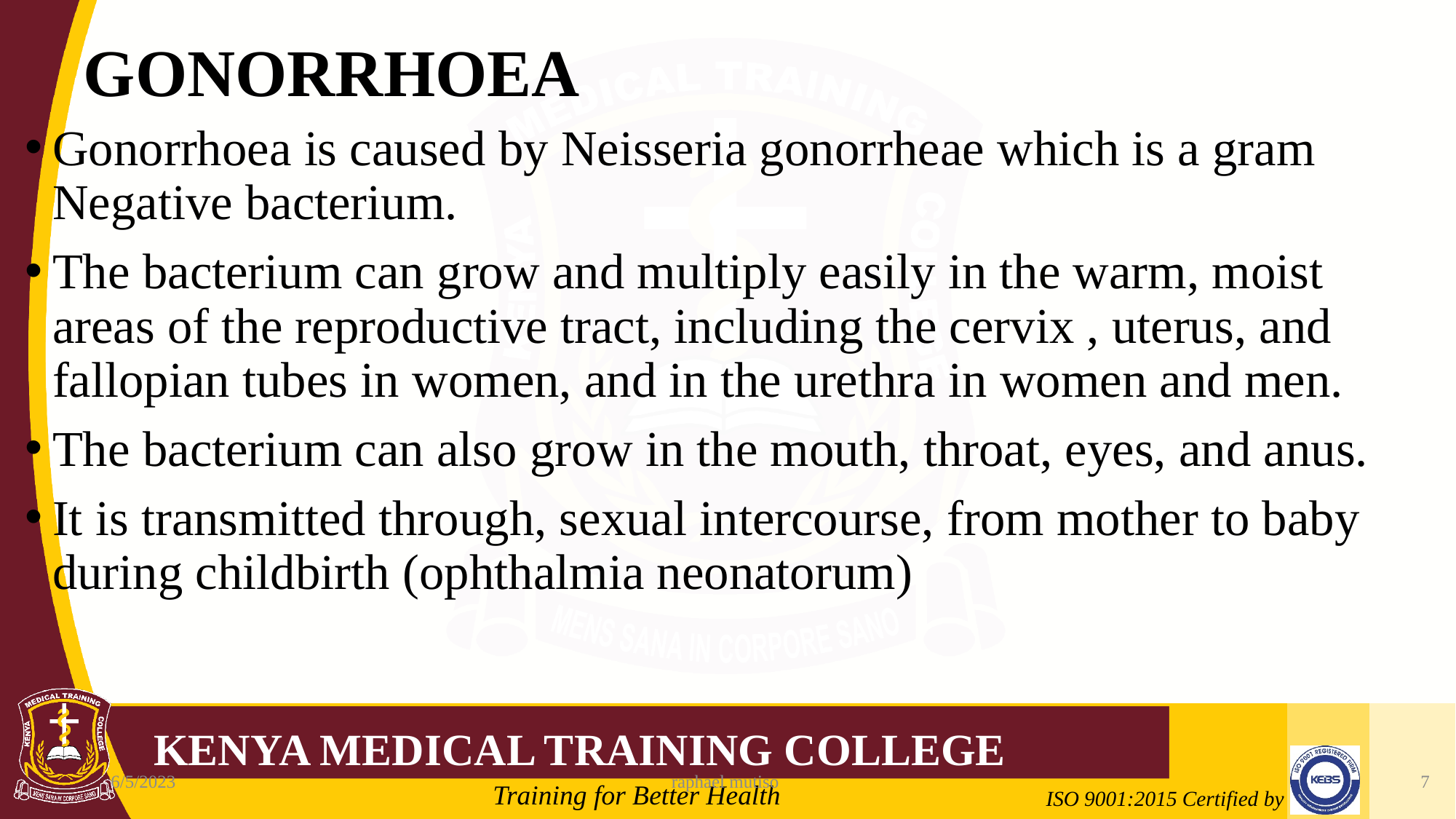

# GONORRHOEA
Gonorrhoea is caused by Neisseria gonorrheae which is a gram Negative bacterium.
The bacterium can grow and multiply easily in the warm, moist areas of the reproductive tract, including the cervix , uterus, and fallopian tubes in women, and in the urethra in women and men.
The bacterium can also grow in the mouth, throat, eyes, and anus.
It is transmitted through, sexual intercourse, from mother to baby during childbirth (ophthalmia neonatorum)

6/5/2023
raphael mutiso
7